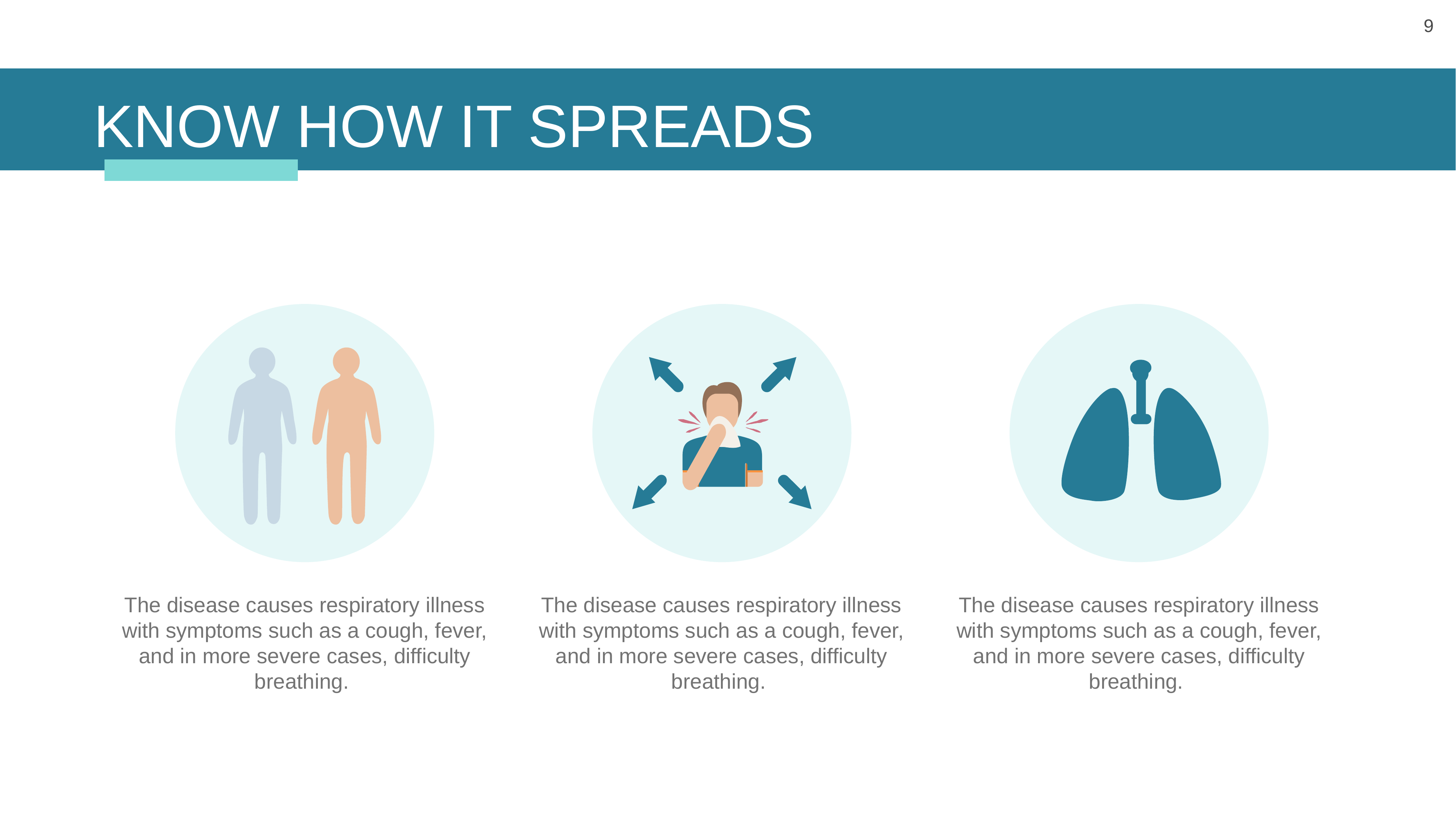

KNOW HOW IT SPREADS

The disease causes respiratory illness with symptoms such as a cough, fever, and in more severe cases, difficulty breathing.
The disease causes respiratory illness with symptoms such as a cough, fever, and in more severe cases, difficulty breathing.
The disease causes respiratory illness with symptoms such as a cough, fever, and in more severe cases, difficulty breathing.